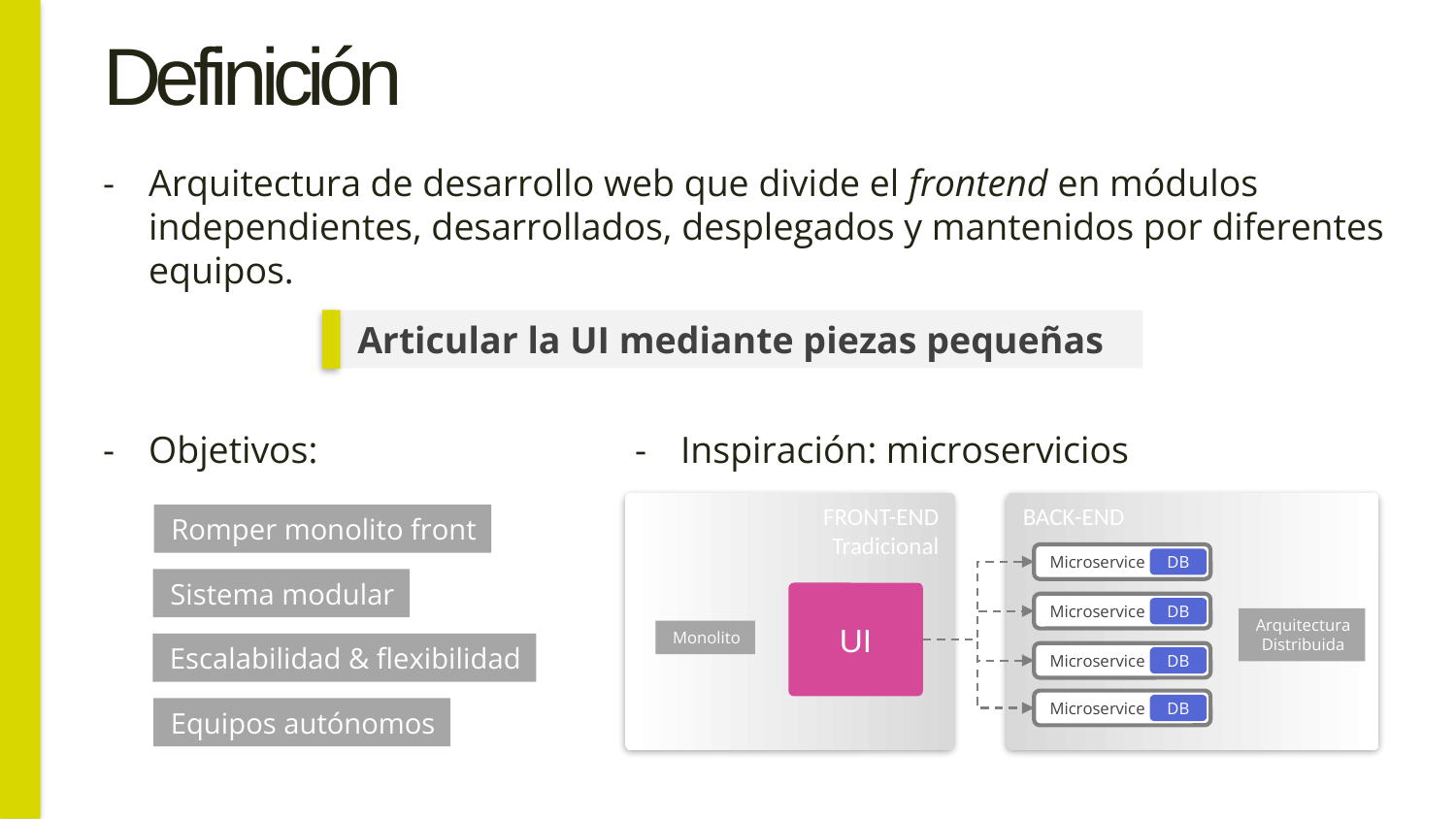

# Definición
Arquitectura de desarrollo web que divide el frontend en módulos independientes, desarrollados, desplegados y mantenidos por diferentes equipos.

Articular la UI mediante piezas pequeñas
Objetivos:
Inspiración: microservicios
FRONT-END
Tradicional
BACK-END
Microservice
DB
UI
Microservice
DB
Arquitectura
Distribuida
Monolito
Microservice
DB
Microservice
DB
Romper monolito front
Sistema modular
Escalabilidad & flexibilidad
Equipos autónomos